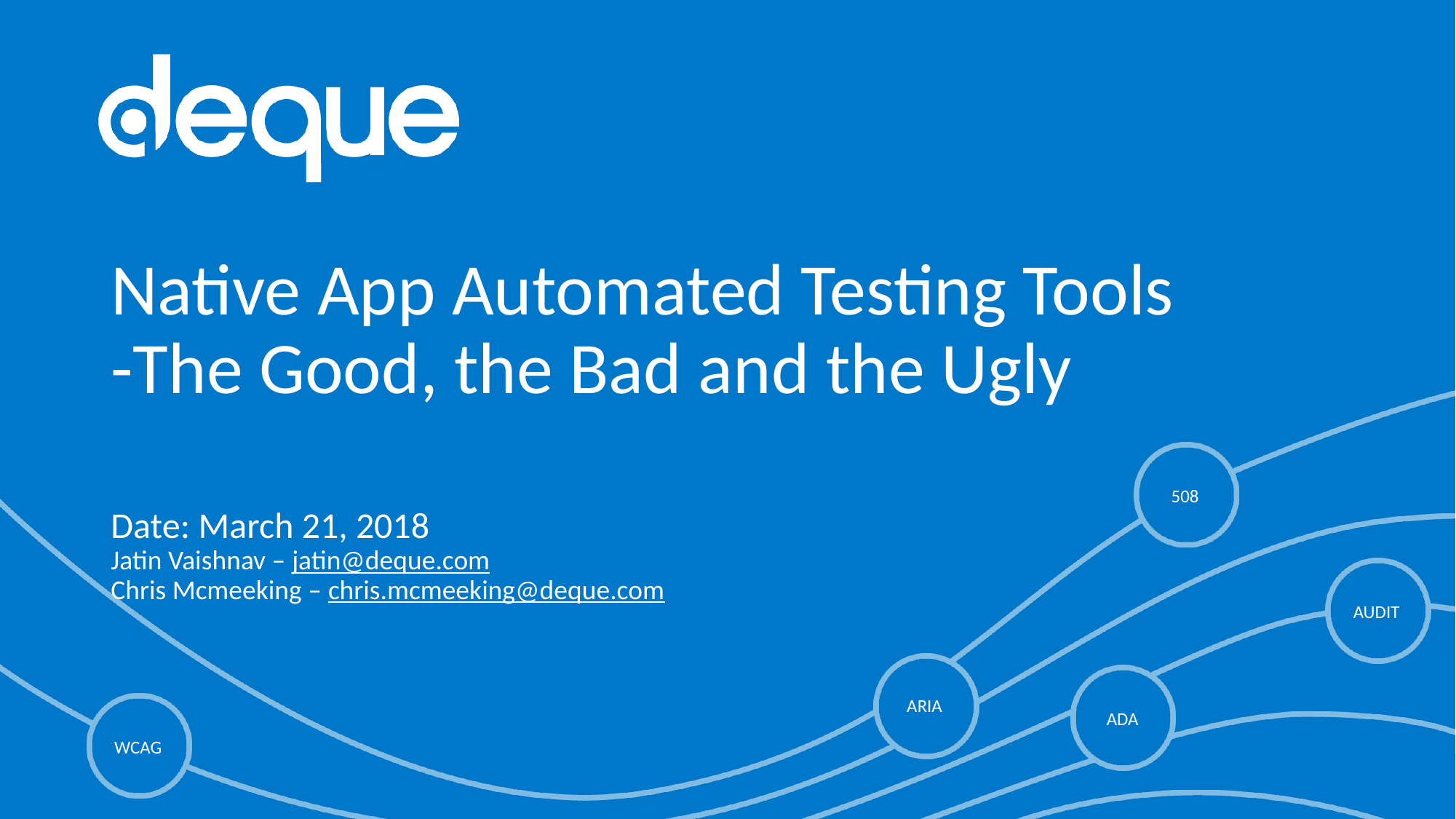

# Native App Automated Testing Tools -The Good, the Bad and the Ugly
508
Date: March 21, 2018
Jatin Vaishnav – jatin@deque.com
Chris Mcmeeking – chris.mcmeeking@deque.com
AUDIT
ARIA
ADA
WCAG